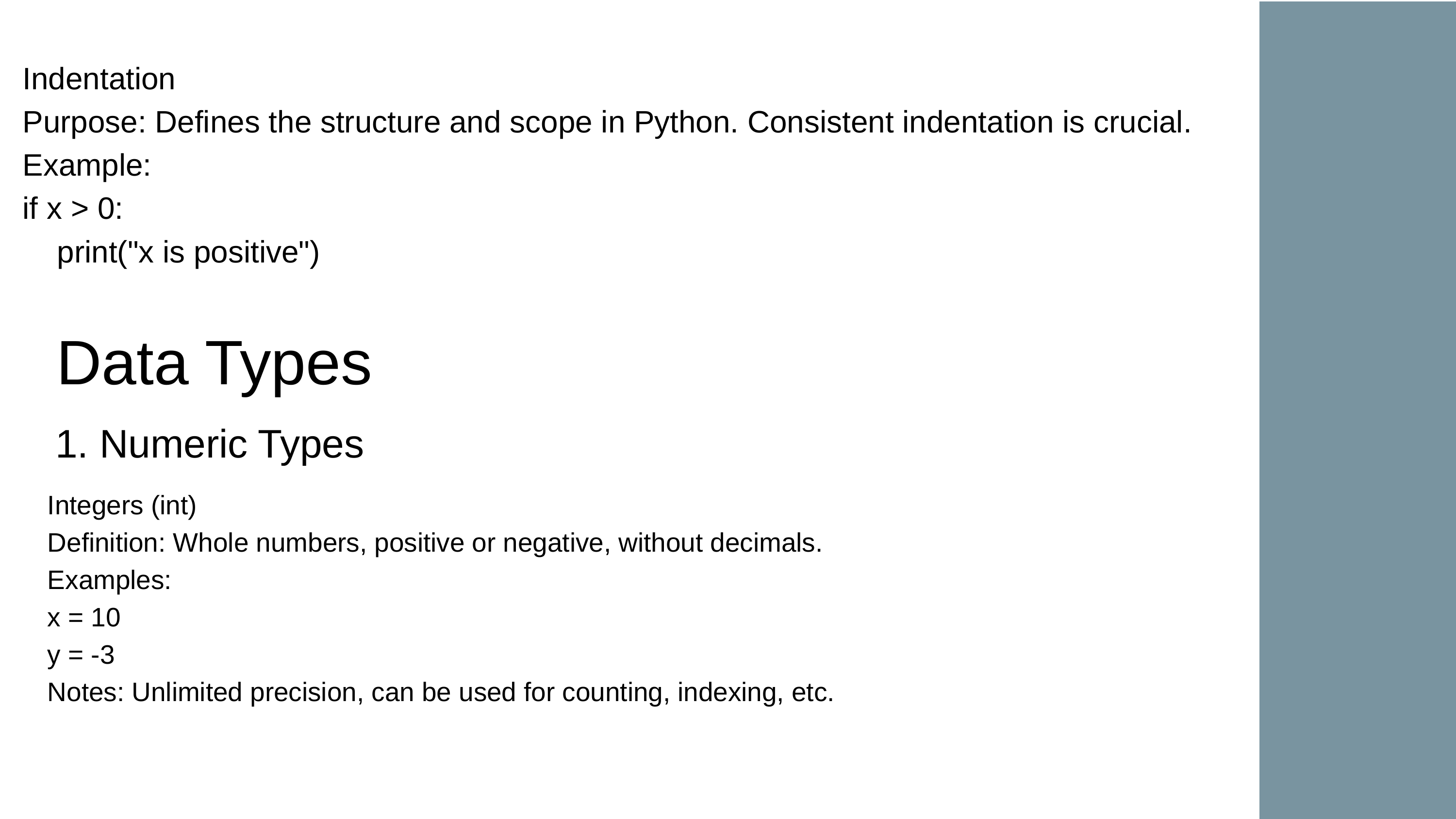

Indentation
Purpose: Defines the structure and scope in Python. Consistent indentation is crucial.
Example:
if x > 0:
    print("x is positive")
Data Types
1. Numeric Types
Integers (int)
Definition: Whole numbers, positive or negative, without decimals.
Examples:
x = 10
y = -3
Notes: Unlimited precision, can be used for counting, indexing, etc.